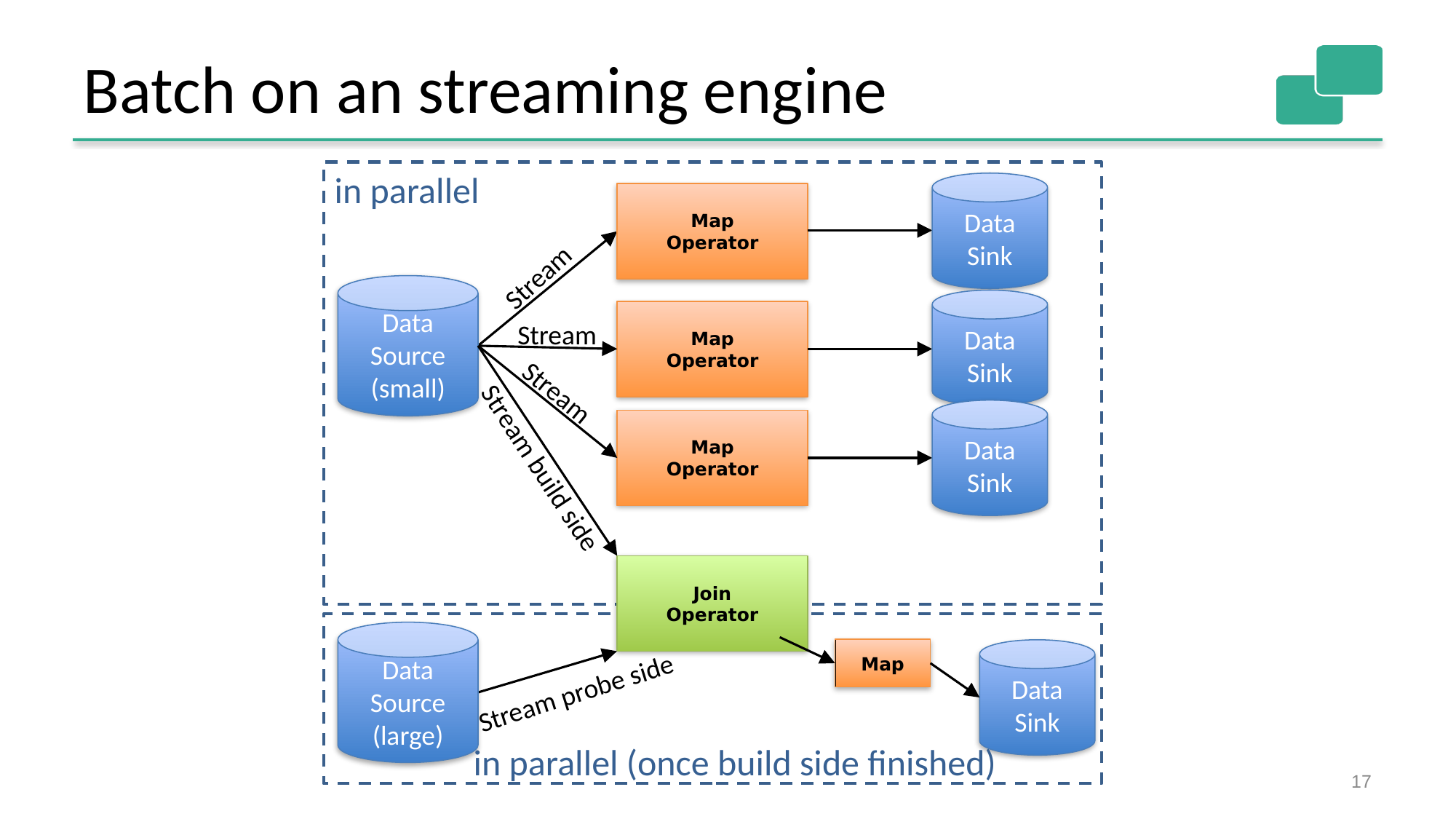

# Batch on an streaming engine

in parallel
Data Sink
Map
Operator
Stream
Data Source (small)
Data Sink
Map
Operator
Stream
Stream
Data Sink
Map
Operator
Stream build side
Join
Operator

Data Source (large)
Map
Data Sink
Stream probe side
in parallel (once build side finished)
17